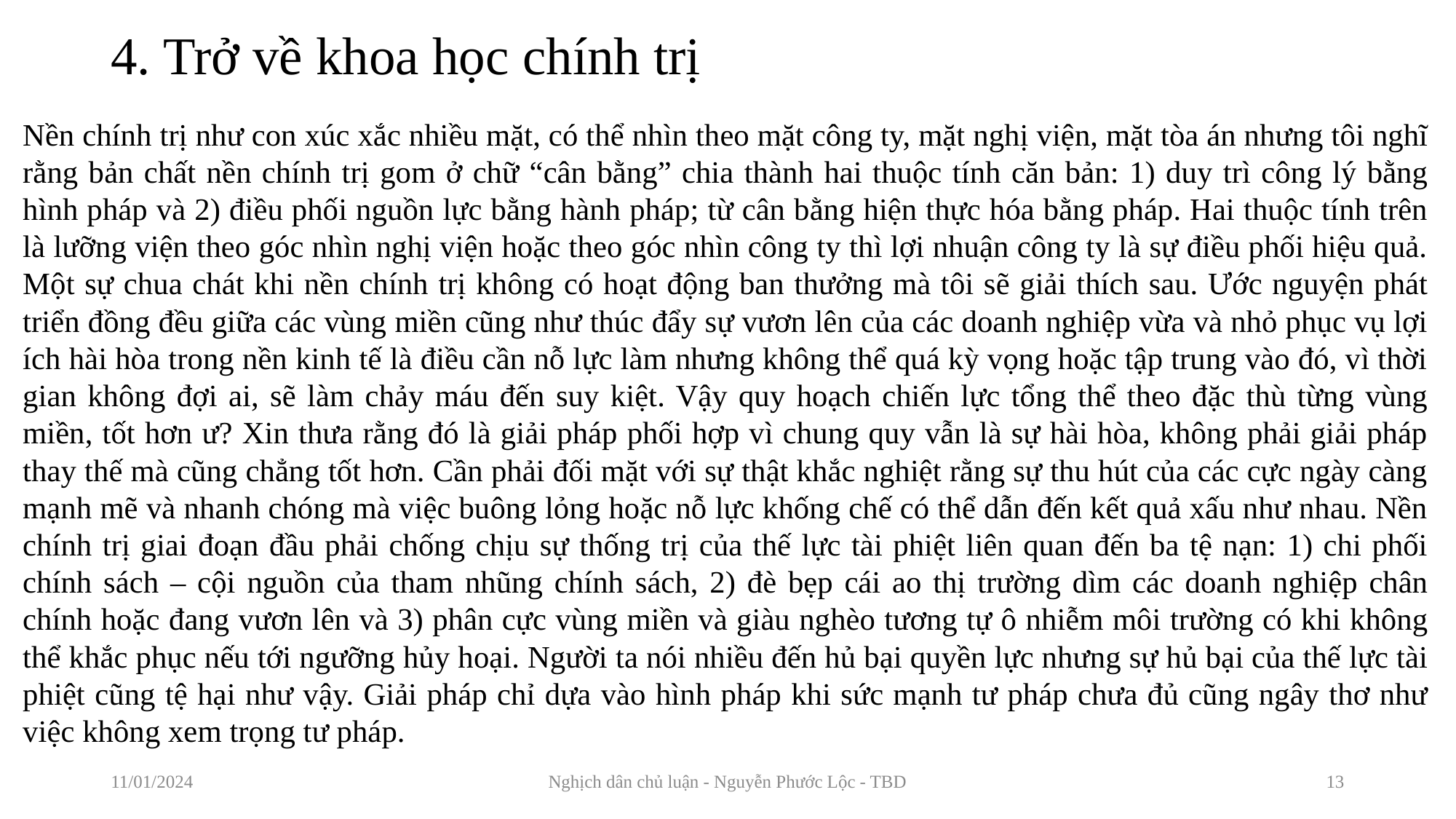

# 4. Trở về khoa học chính trị
Nền chính trị như con xúc xắc nhiều mặt, có thể nhìn theo mặt công ty, mặt nghị viện, mặt tòa án nhưng tôi nghĩ rằng bản chất nền chính trị gom ở chữ “cân bằng” chia thành hai thuộc tính căn bản: 1) duy trì công lý bằng hình pháp và 2) điều phối nguồn lực bằng hành pháp; từ cân bằng hiện thực hóa bằng pháp. Hai thuộc tính trên là lưỡng viện theo góc nhìn nghị viện hoặc theo góc nhìn công ty thì lợi nhuận công ty là sự điều phối hiệu quả. Một sự chua chát khi nền chính trị không có hoạt động ban thưởng mà tôi sẽ giải thích sau. Ước nguyện phát triển đồng đều giữa các vùng miền cũng như thúc đẩy sự vươn lên của các doanh nghiệp vừa và nhỏ phục vụ lợi ích hài hòa trong nền kinh tế là điều cần nỗ lực làm nhưng không thể quá kỳ vọng hoặc tập trung vào đó, vì thời gian không đợi ai, sẽ làm chảy máu đến suy kiệt. Vậy quy hoạch chiến lực tổng thể theo đặc thù từng vùng miền, tốt hơn ư? Xin thưa rằng đó là giải pháp phối hợp vì chung quy vẫn là sự hài hòa, không phải giải pháp thay thế mà cũng chẳng tốt hơn. Cần phải đối mặt với sự thật khắc nghiệt rằng sự thu hút của các cực ngày càng mạnh mẽ và nhanh chóng mà việc buông lỏng hoặc nỗ lực khống chế có thể dẫn đến kết quả xấu như nhau. Nền chính trị giai đoạn đầu phải chống chịu sự thống trị của thế lực tài phiệt liên quan đến ba tệ nạn: 1) chi phối chính sách – cội nguồn của tham nhũng chính sách, 2) đè bẹp cái ao thị trường dìm các doanh nghiệp chân chính hoặc đang vươn lên và 3) phân cực vùng miền và giàu nghèo tương tự ô nhiễm môi trường có khi không thể khắc phục nếu tới ngưỡng hủy hoại. Người ta nói nhiều đến hủ bại quyền lực nhưng sự hủ bại của thế lực tài phiệt cũng tệ hại như vậy. Giải pháp chỉ dựa vào hình pháp khi sức mạnh tư pháp chưa đủ cũng ngây thơ như việc không xem trọng tư pháp.
11/01/2024
Nghịch dân chủ luận - Nguyễn Phước Lộc - TBD
13